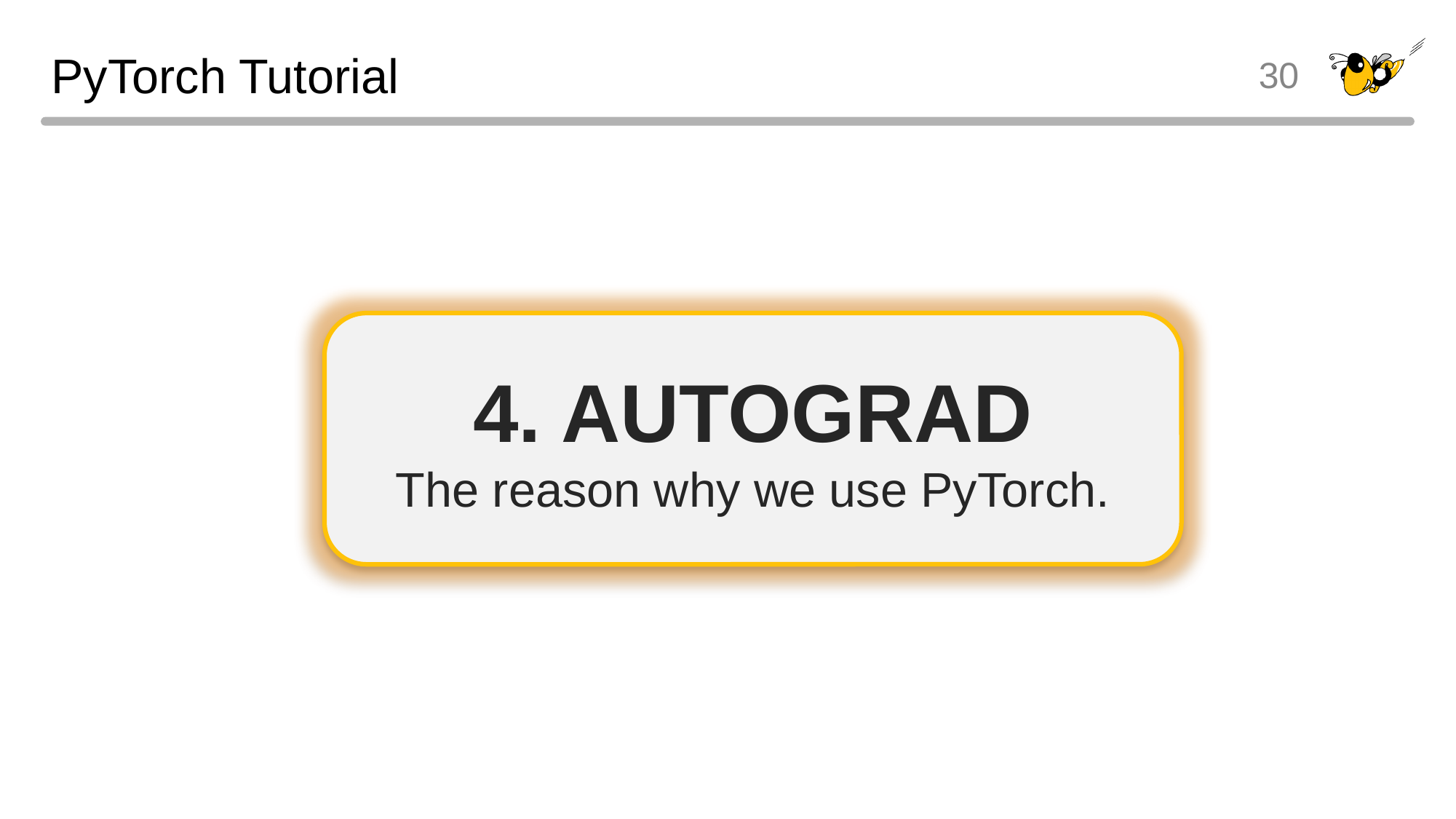

# PyTorch Tutorial
30
4. AUTOGRAD
The reason why we use PyTorch.